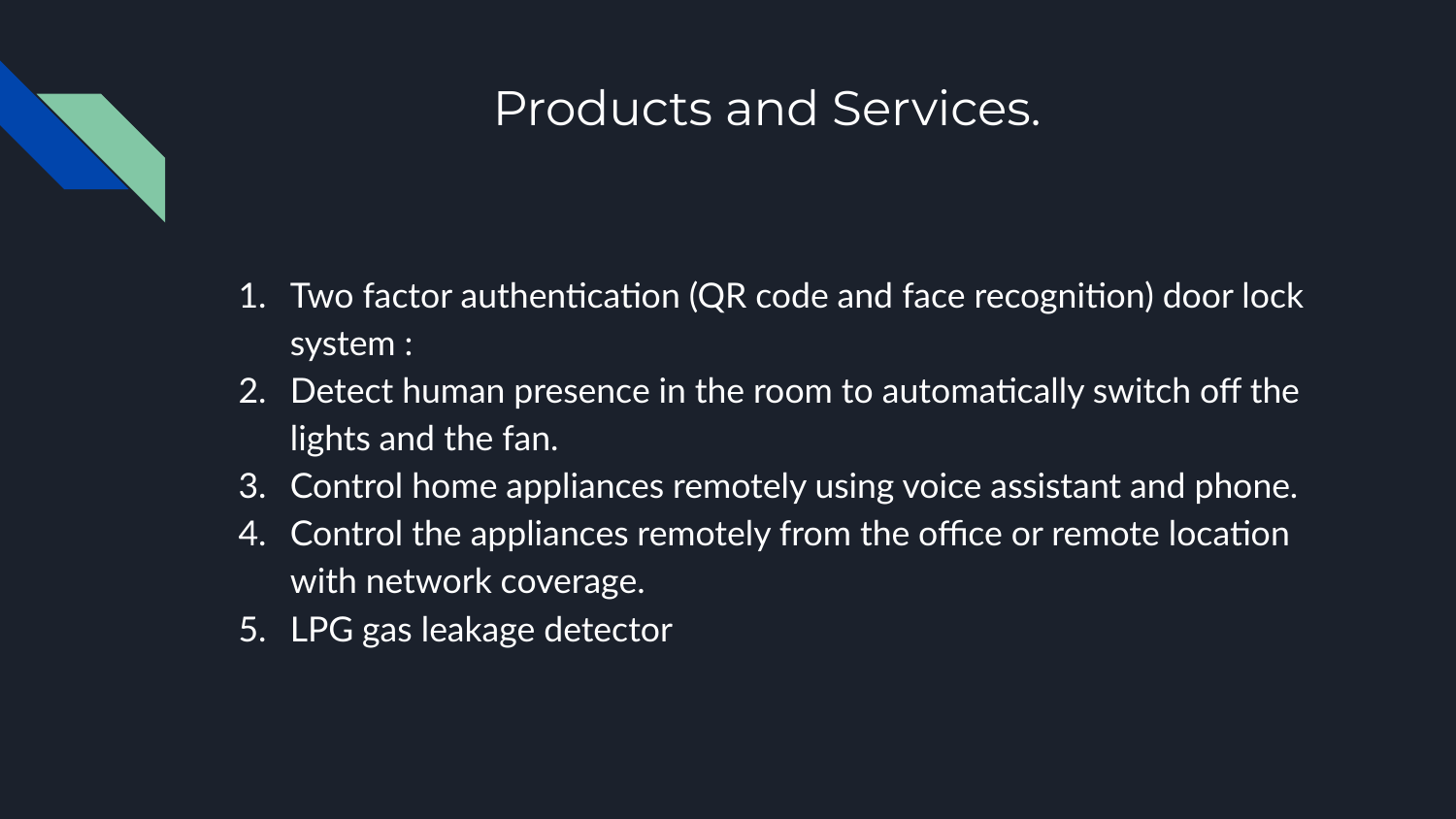

# Products and Services.

Two factor authentication (QR code and face recognition) door lock system :
Detect human presence in the room to automatically switch off the lights and the fan.
Control home appliances remotely using voice assistant and phone.
Control the appliances remotely from the office or remote location with network coverage.
LPG gas leakage detector